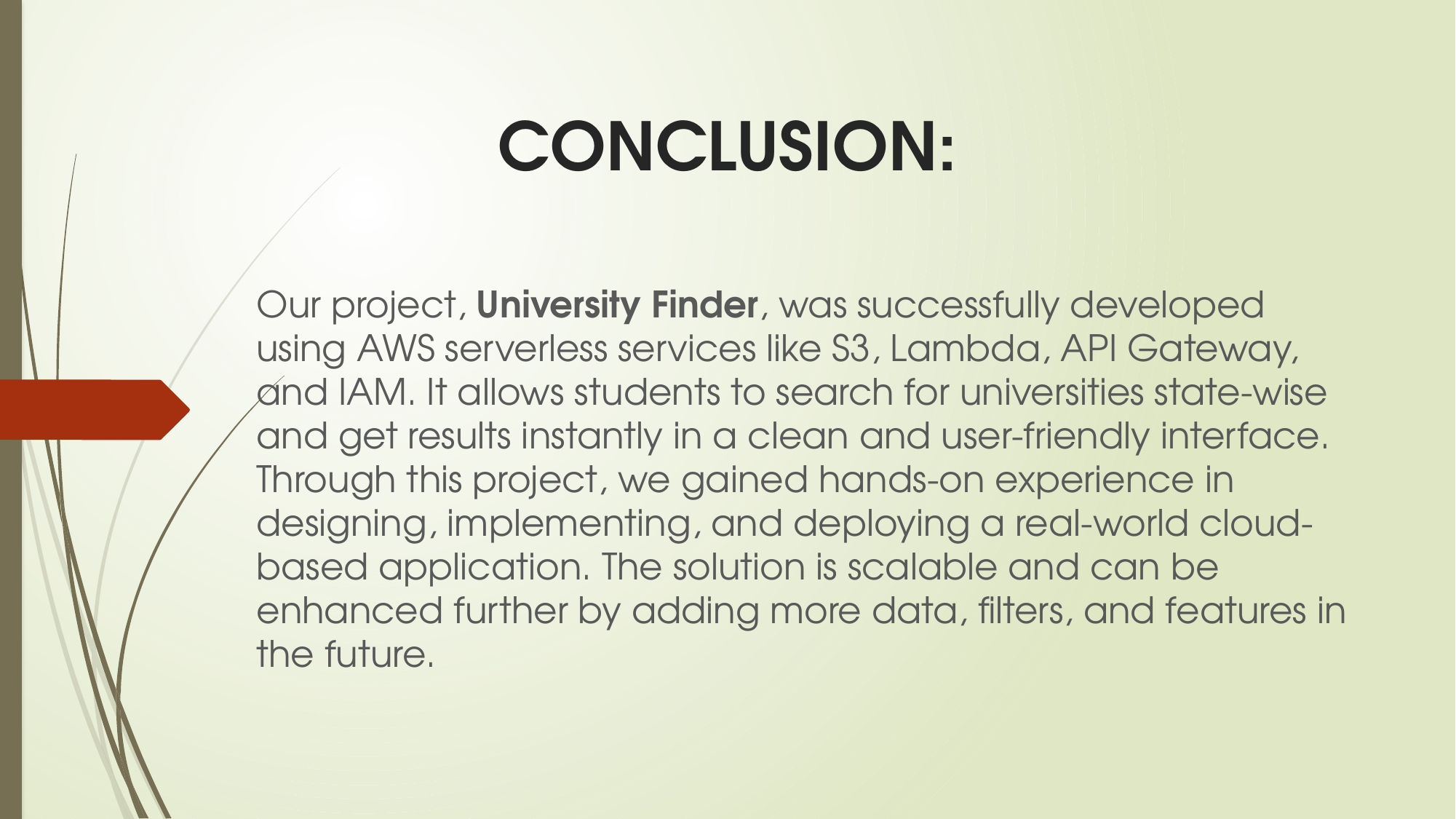

# CONCLUSION:
Our project, University Finder, was successfully developed using AWS serverless services like S3, Lambda, API Gateway, and IAM. It allows students to search for universities state-wise and get results instantly in a clean and user-friendly interface. Through this project, we gained hands-on experience in designing, implementing, and deploying a real-world cloud-based application. The solution is scalable and can be enhanced further by adding more data, filters, and features in the future.